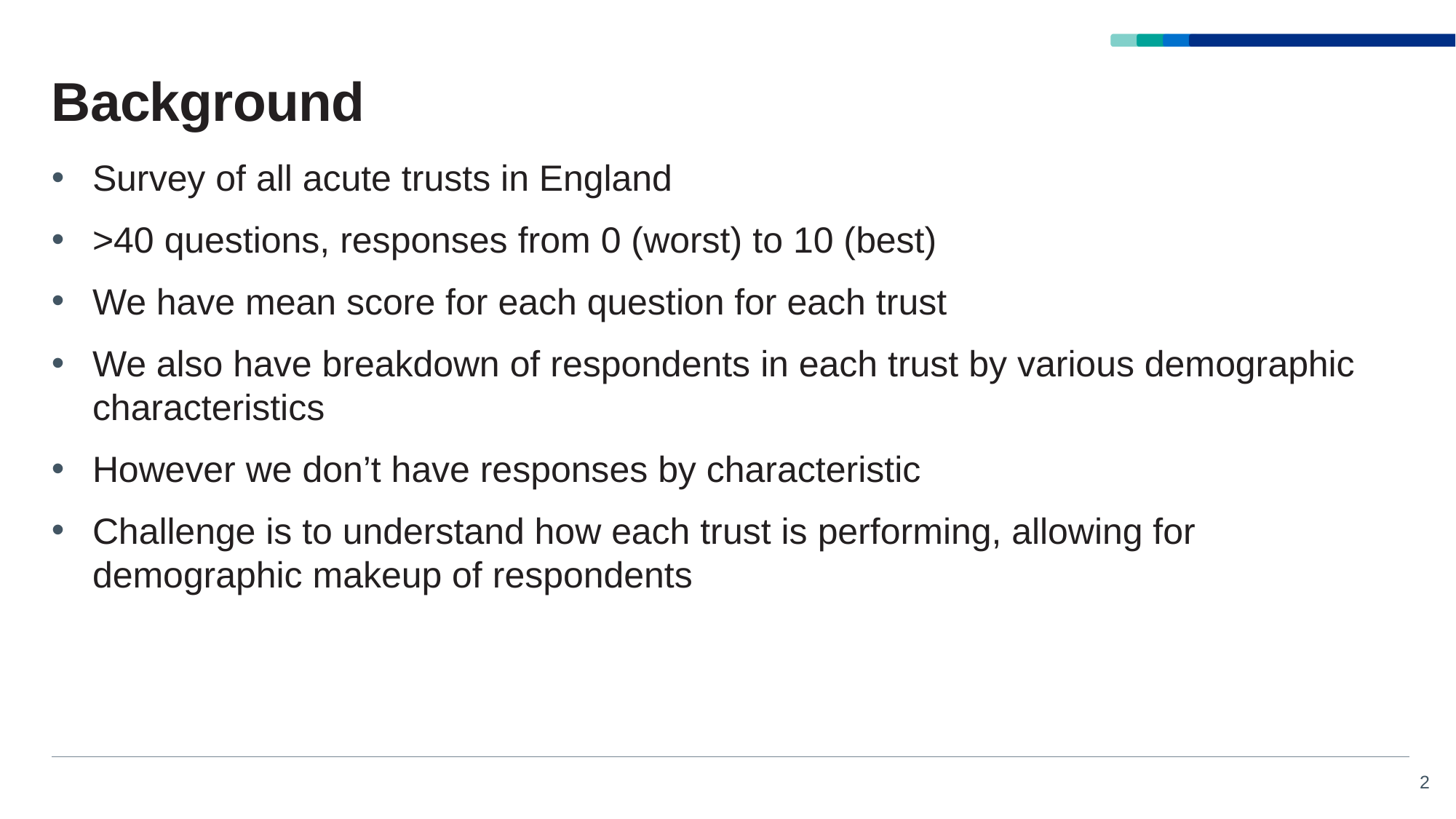

# Background
Survey of all acute trusts in England
>40 questions, responses from 0 (worst) to 10 (best)
We have mean score for each question for each trust
We also have breakdown of respondents in each trust by various demographic characteristics
However we don’t have responses by characteristic
Challenge is to understand how each trust is performing, allowing for demographic makeup of respondents